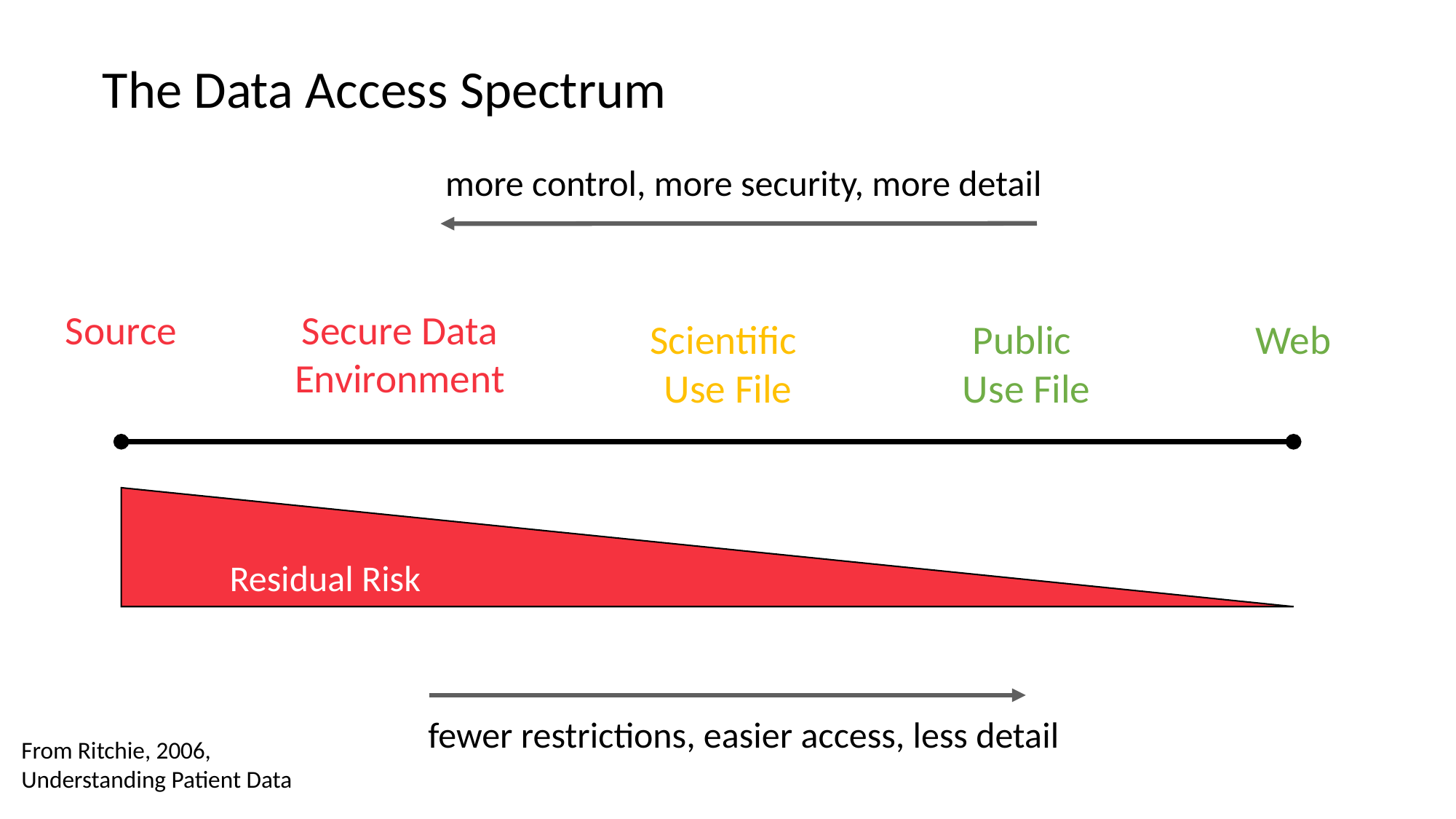

# The Data Access Spectrum
more control, more security, more detail

Source
Secure Data Environment
Web
Scientific
Use File
Public
Use File

Residual Risk

fewer restrictions, easier access, less detail
From Ritchie, 2006,
Understanding Patient Data